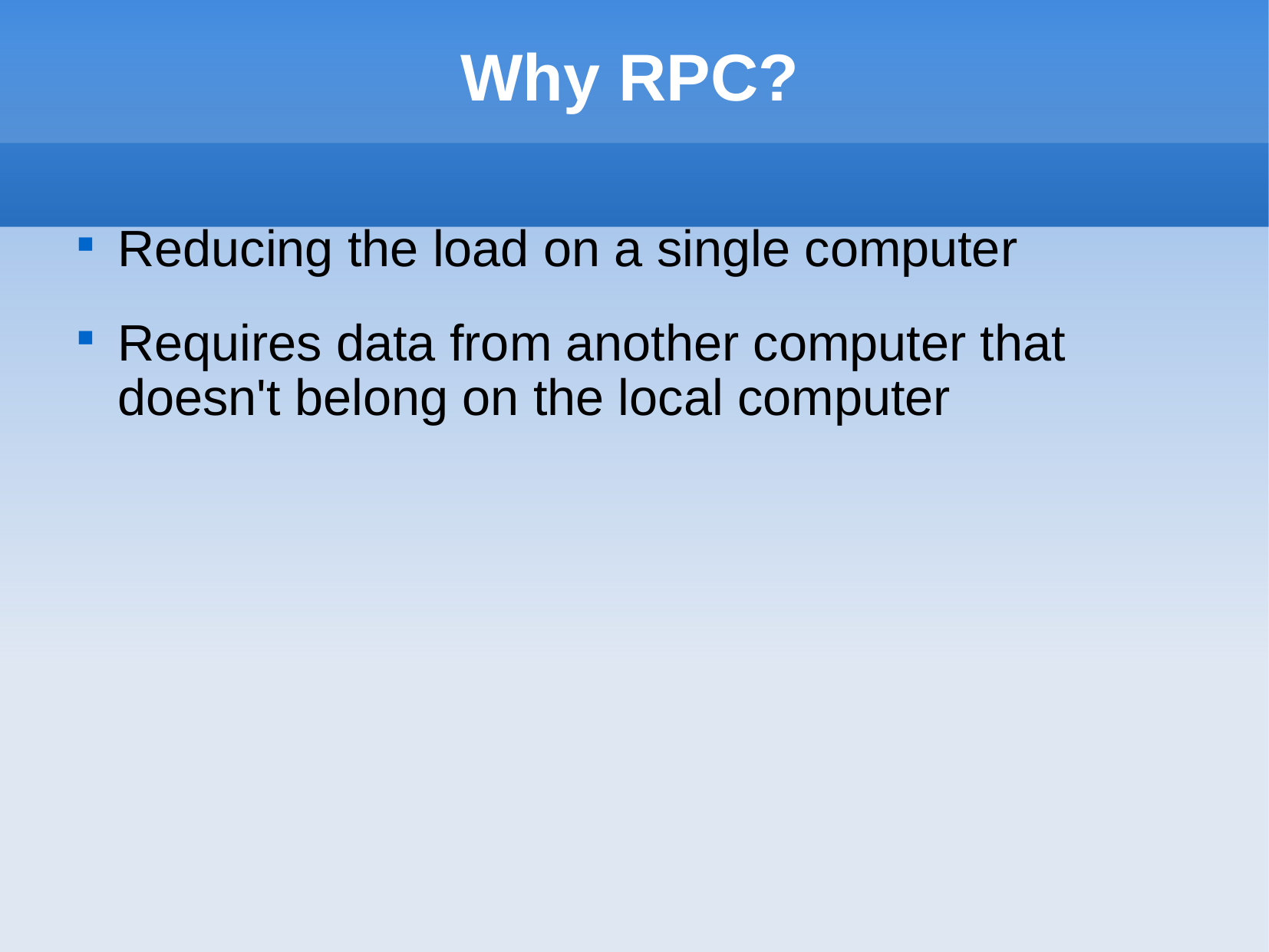

# Why RPC?
Reducing the load on a single computer
Requires data from another computer that doesn't belong on the local computer